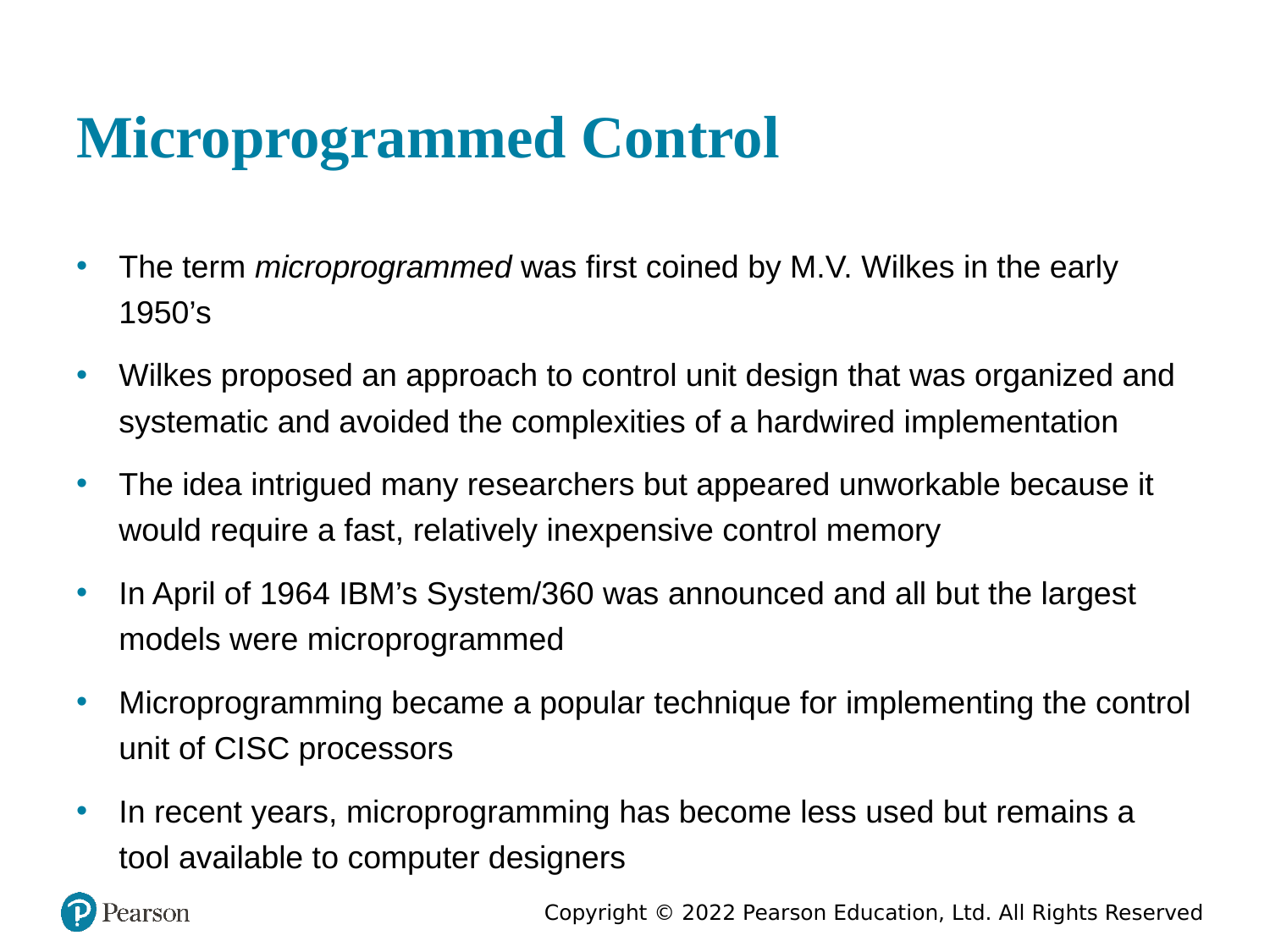

# Microprogrammed Control
The term microprogrammed was first coined by M.V. Wilkes in the early 1950’s
Wilkes proposed an approach to control unit design that was organized and systematic and avoided the complexities of a hardwired implementation
The idea intrigued many researchers but appeared unworkable because it would require a fast, relatively inexpensive control memory
In April of 1964 IBM’s System/360 was announced and all but the largest models were microprogrammed
Microprogramming became a popular technique for implementing the control unit of CISC processors
In recent years, microprogramming has become less used but remains a tool available to computer designers